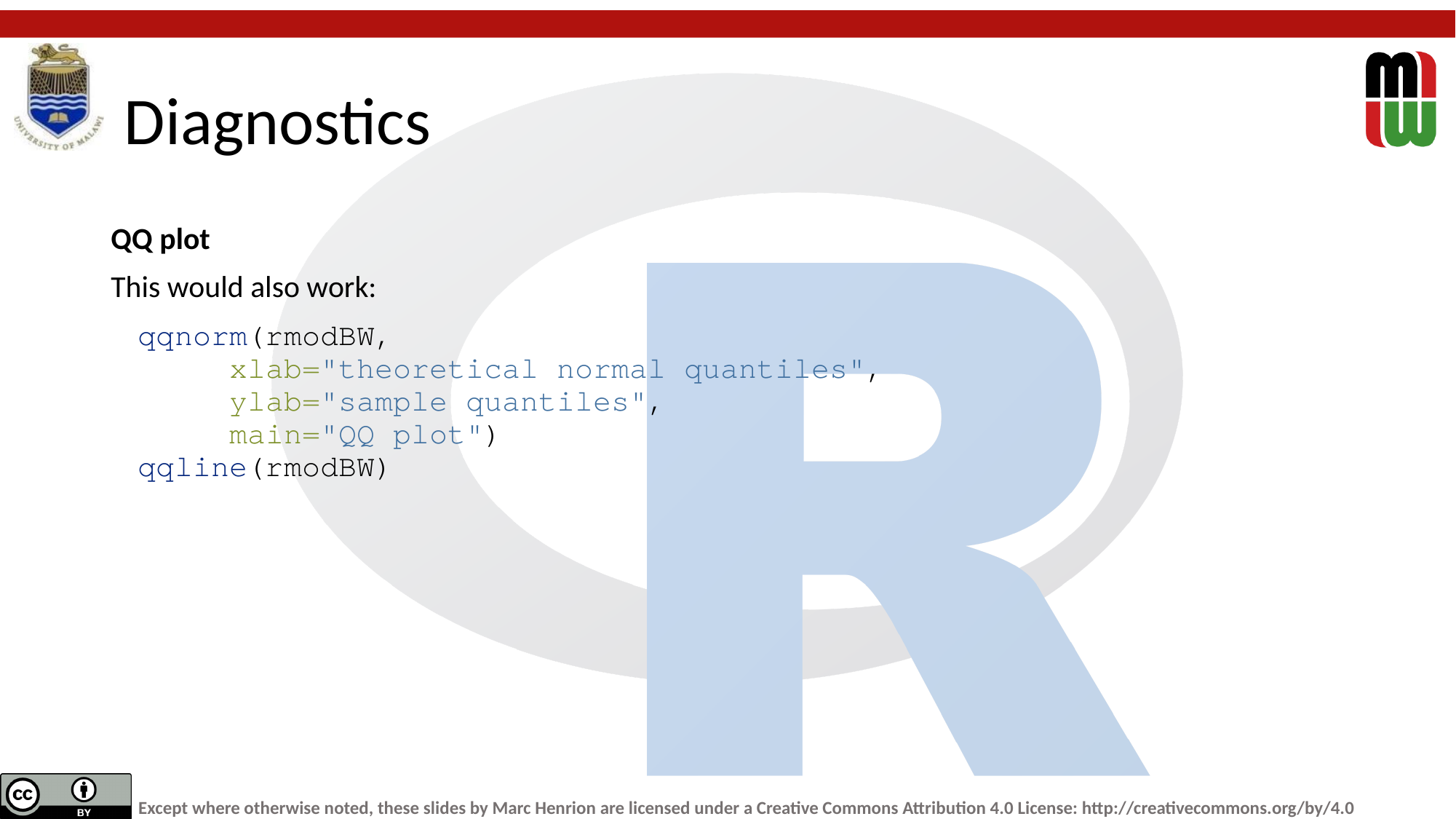

# Diagnostics
QQ plot
This would also work:
qqnorm(rmodBW,
     xlab="theoretical normal quantiles",
     ylab="sample quantiles",
     main="QQ plot")
qqline(rmodBW)